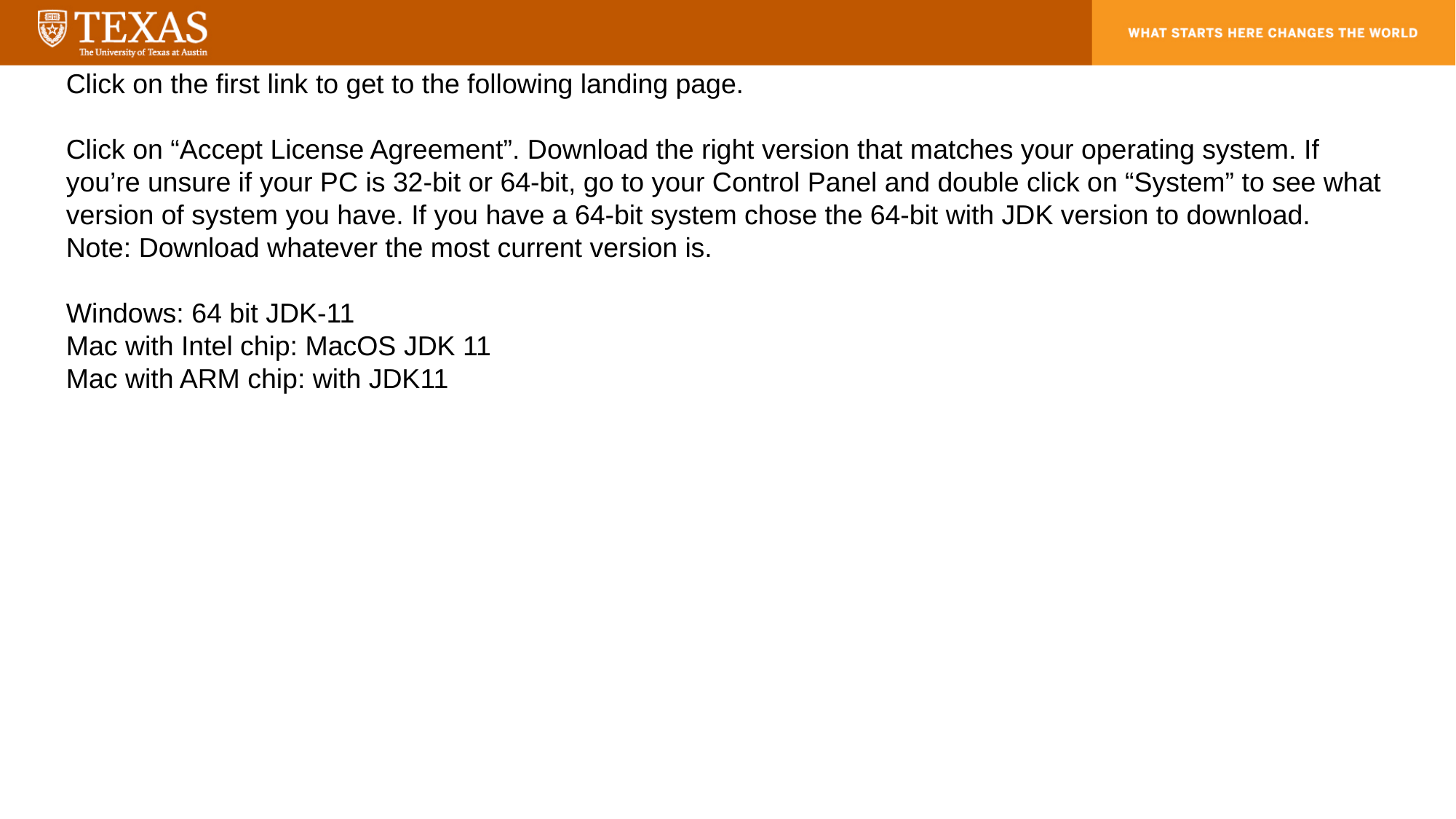

Click on the first link to get to the following landing page.

Click on “Accept License Agreement”. Download the right version that matches your operating system. If you’re unsure if your PC is 32-bit or 64-bit, go to your Control Panel and double click on “System” to see what version of system you have. If you have a 64-bit system chose the 64-bit with JDK version to download.
Note: Download whatever the most current version is.

Windows: 64 bit JDK-11
Mac with Intel chip: MacOS JDK 11
Mac with ARM chip: with JDK11